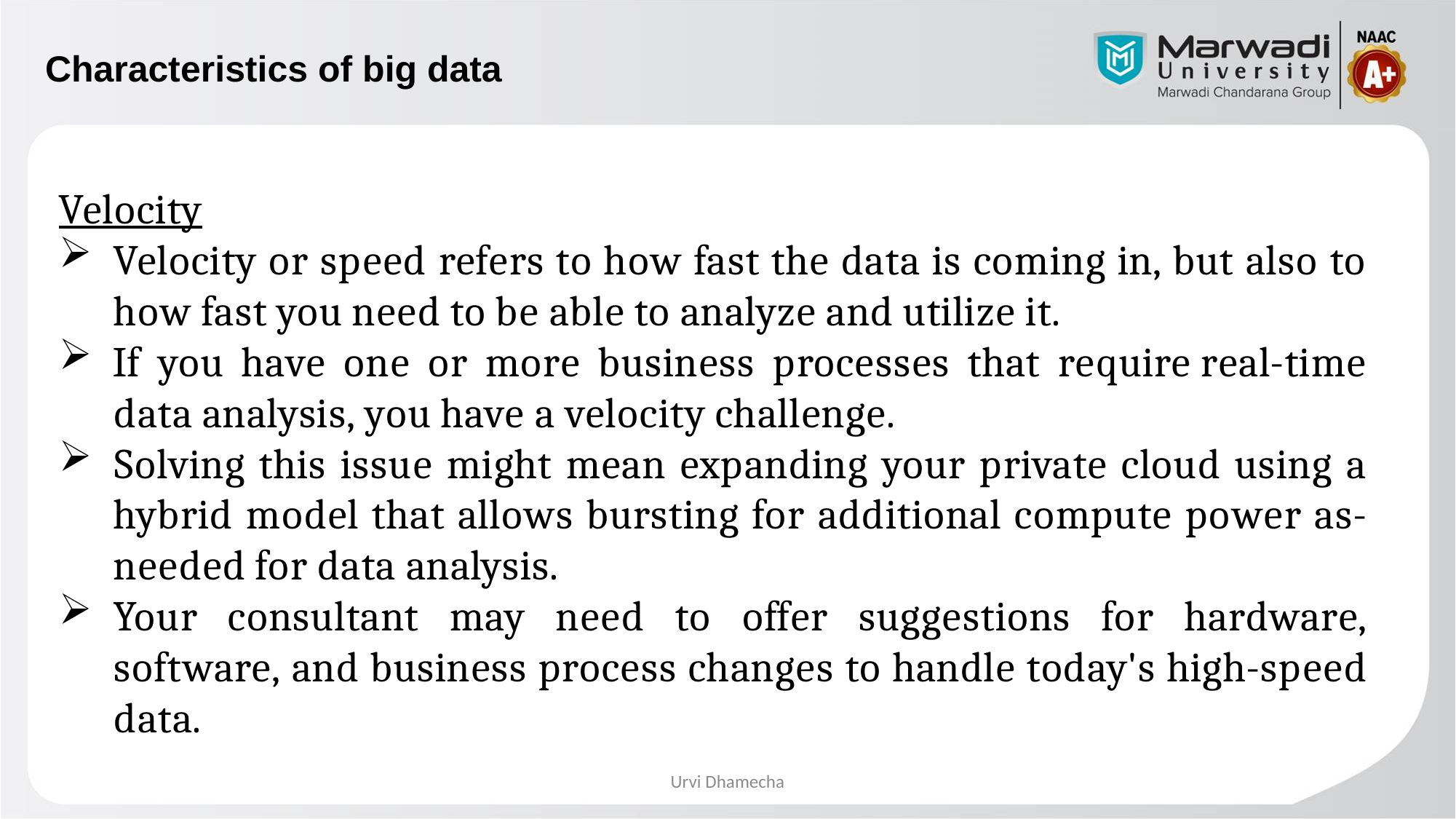

# Characteristics of big data
Velocity
Velocity or speed refers to how fast the data is coming in, but also to how fast you need to be able to analyze and utilize it.
If you have one or more business processes that require real-time data analysis, you have a velocity challenge.
Solving this issue might mean expanding your private cloud using a hybrid model that allows bursting for additional compute power as-needed for data analysis.
Your consultant may need to offer suggestions for hardware, software, and business process changes to handle today's high-speed data.

Urvi Dhamecha